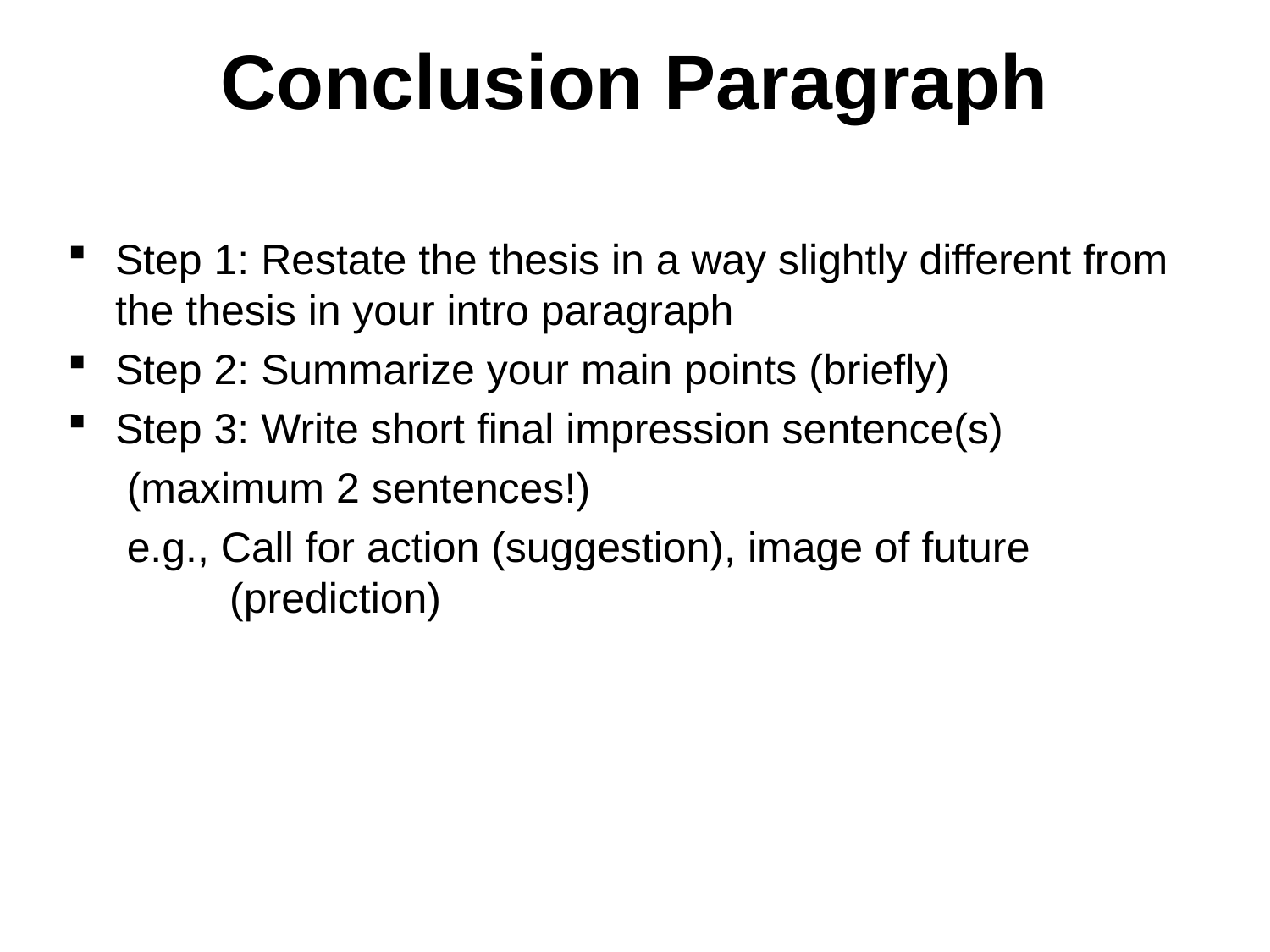

# Conclusion Paragraph
Step 1: Restate the thesis in a way slightly different from the thesis in your intro paragraph
Step 2: Summarize your main points (briefly)
Step 3: Write short final impression sentence(s)
     (maximum 2 sentences!)
     e.g., Call for action (suggestion), image of future  (prediction)